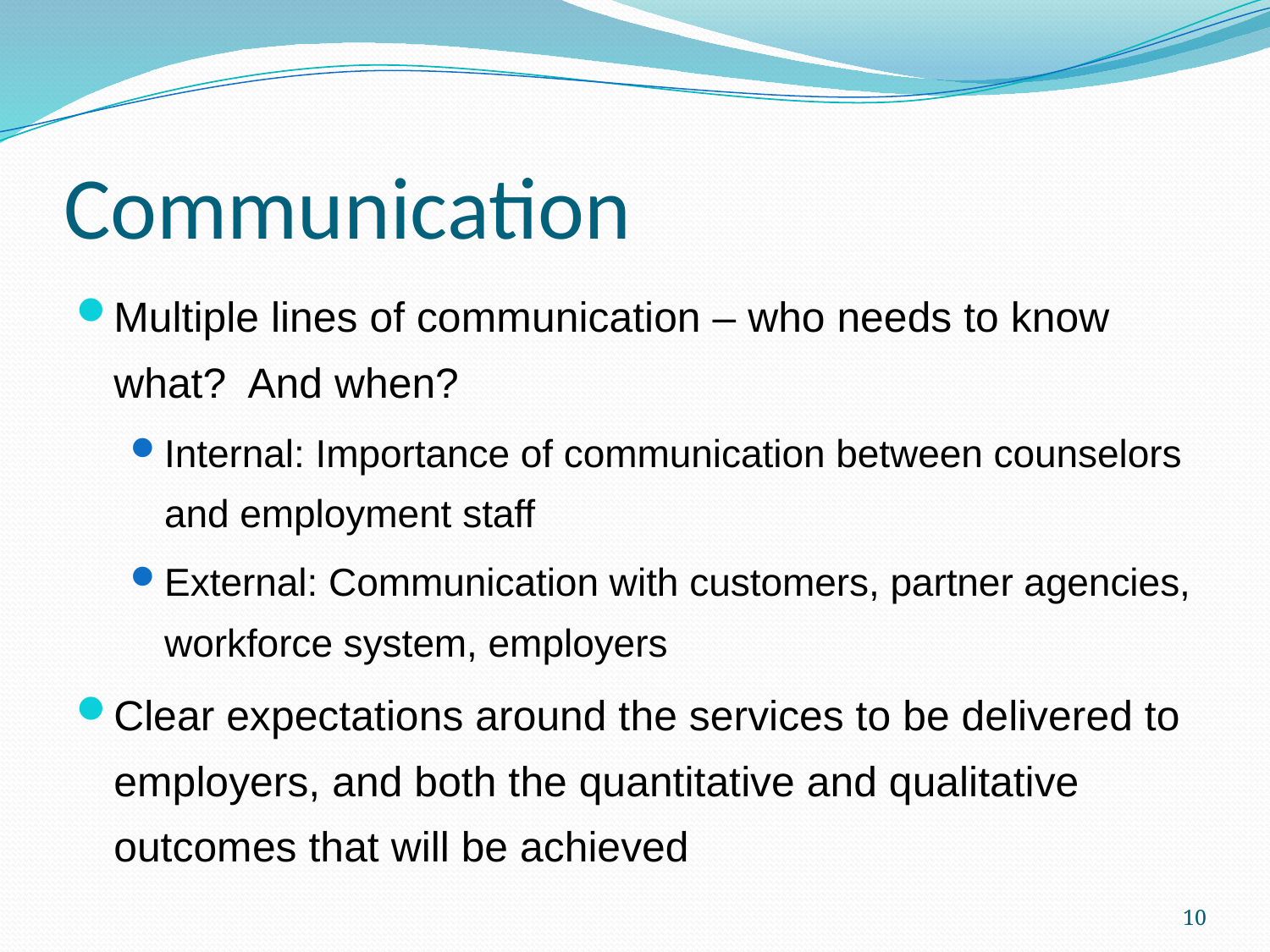

# Communication
Multiple lines of communication – who needs to know what?  And when?
Internal: Importance of communication between counselors and employment staff
External: Communication with customers, partner agencies, workforce system, employers
Clear expectations around the services to be delivered to employers, and both the quantitative and qualitative outcomes that will be achieved
10